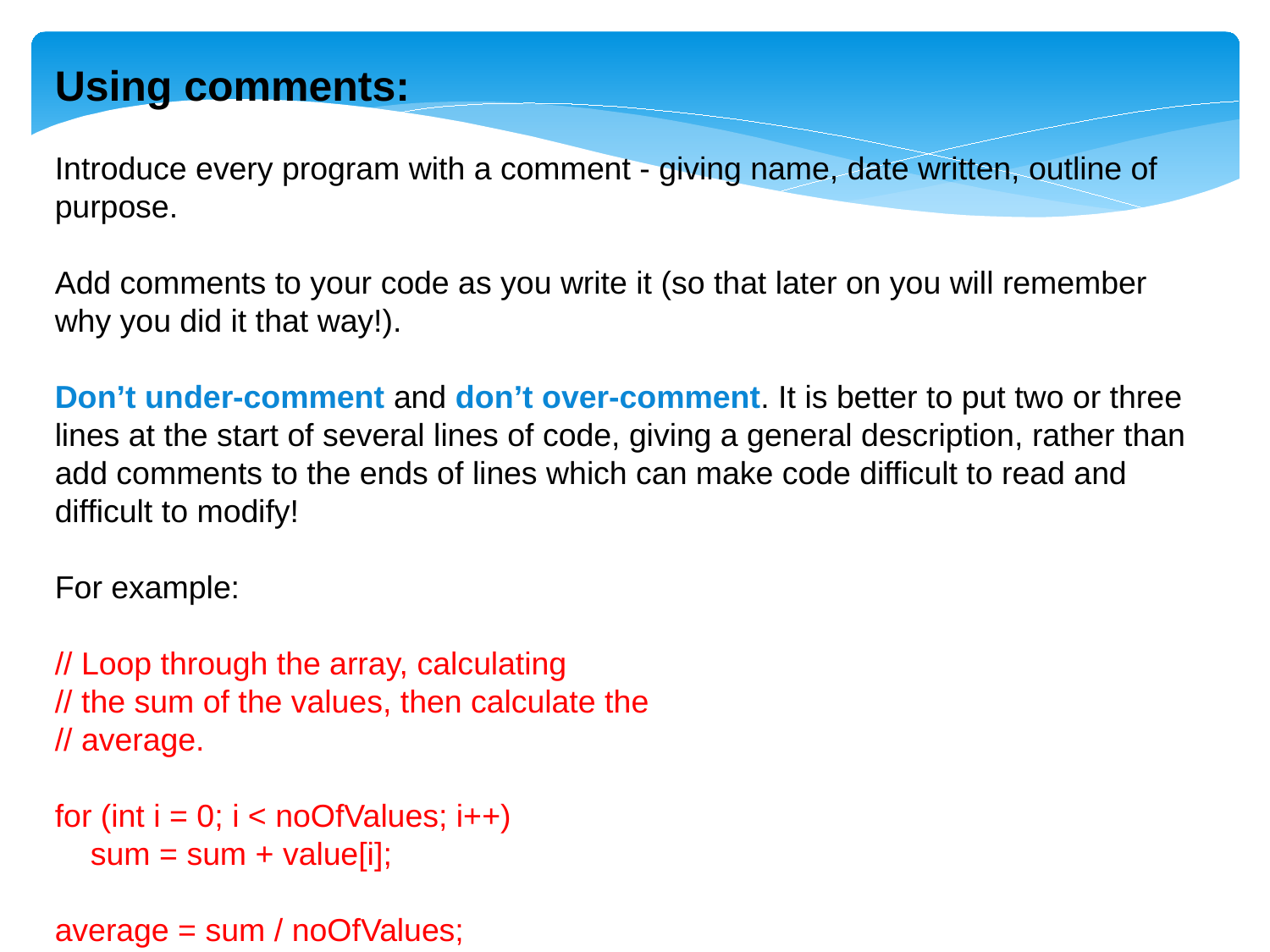

Using comments:

Introduce every program with a comment - giving name, date written, outline of purpose.

Add comments to your code as you write it (so that later on you will remember why you did it that way!).

Don’t under-comment and don’t over-comment. It is better to put two or three lines at the start of several lines of code, giving a general description, rather than add comments to the ends of lines which can make code difficult to read and difficult to modify!
For example:
// Loop through the array, calculating
// the sum of the values, then calculate the
// average.

for (int i = 0; i < noOfValues; i++)
    sum = sum + value[i];

average = sum / noOfValues;